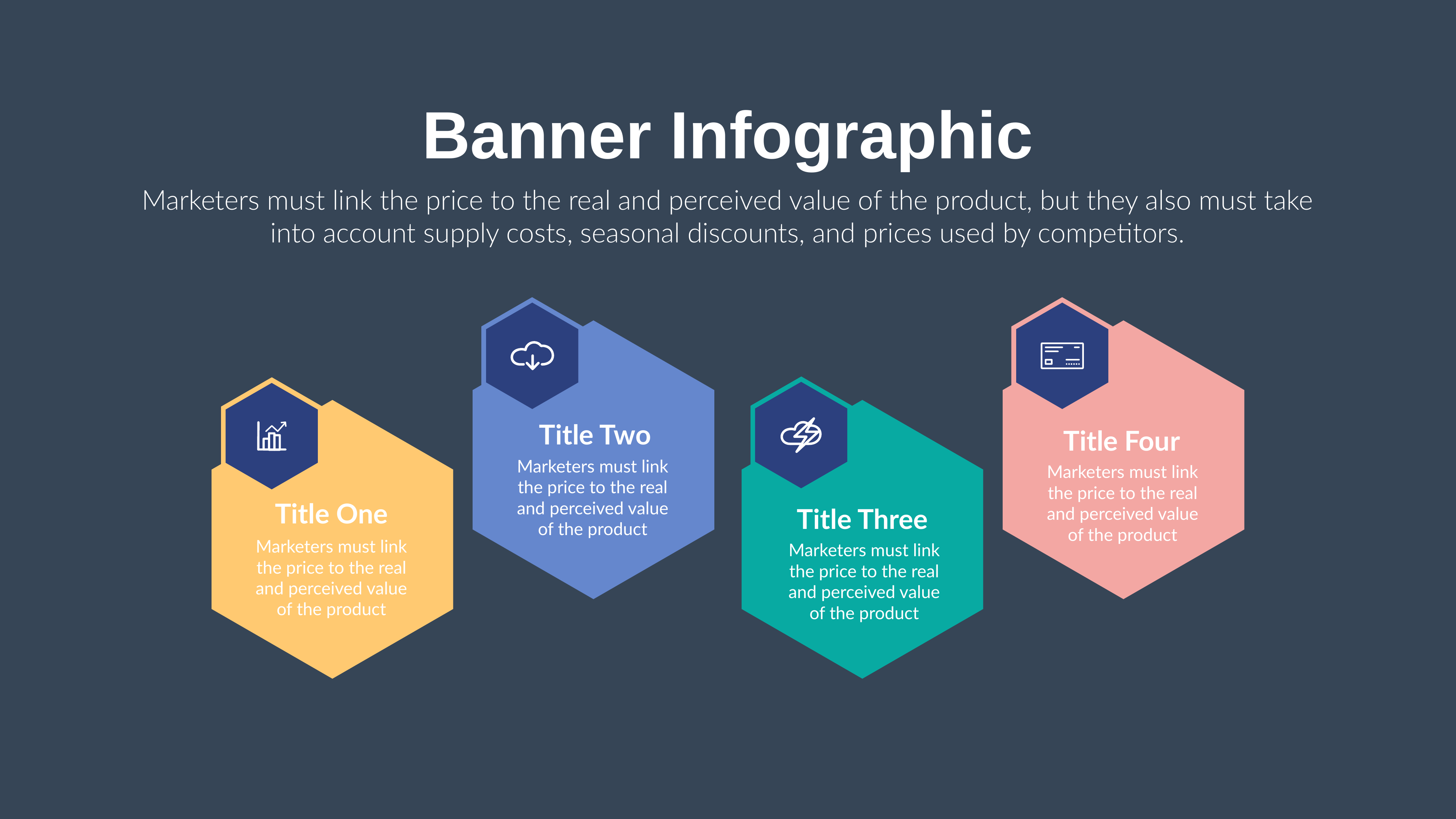

Banner Infographic
Marketers must link the price to the real and perceived value of the product, but they also must take into account supply costs, seasonal discounts, and prices used by competitors.

Title Two

Title Four

Marketers must link the price to the real and perceived value of the product
Marketers must link the price to the real and perceived value of the product
Title One
Title Three
Marketers must link the price to the real and perceived value of the product
Marketers must link the price to the real and perceived value of the product